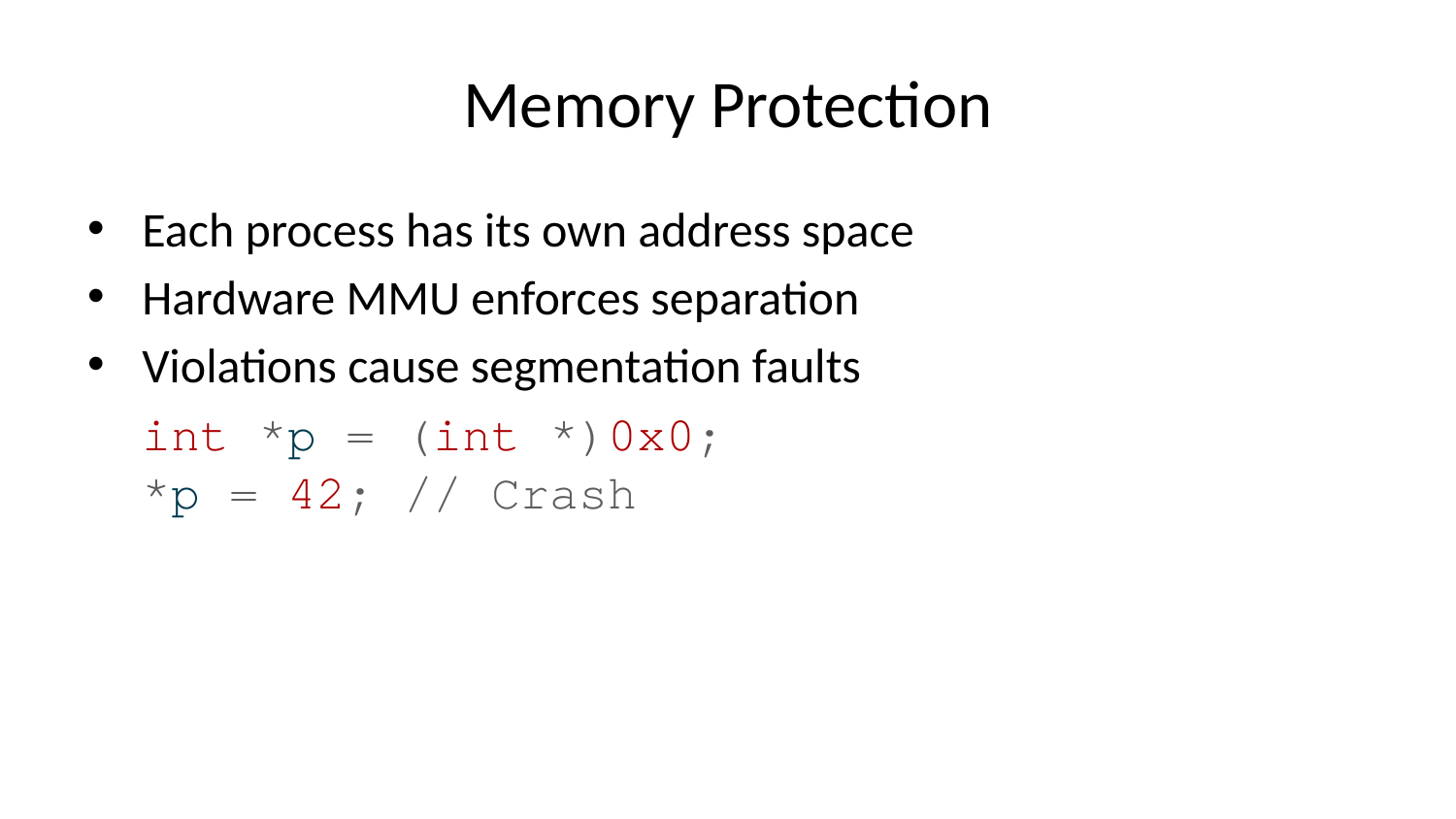

# Memory Protection
Each process has its own address space
Hardware MMU enforces separation
Violations cause segmentation faults
int *p = (int *)0x0;
*p = 42; // Crash